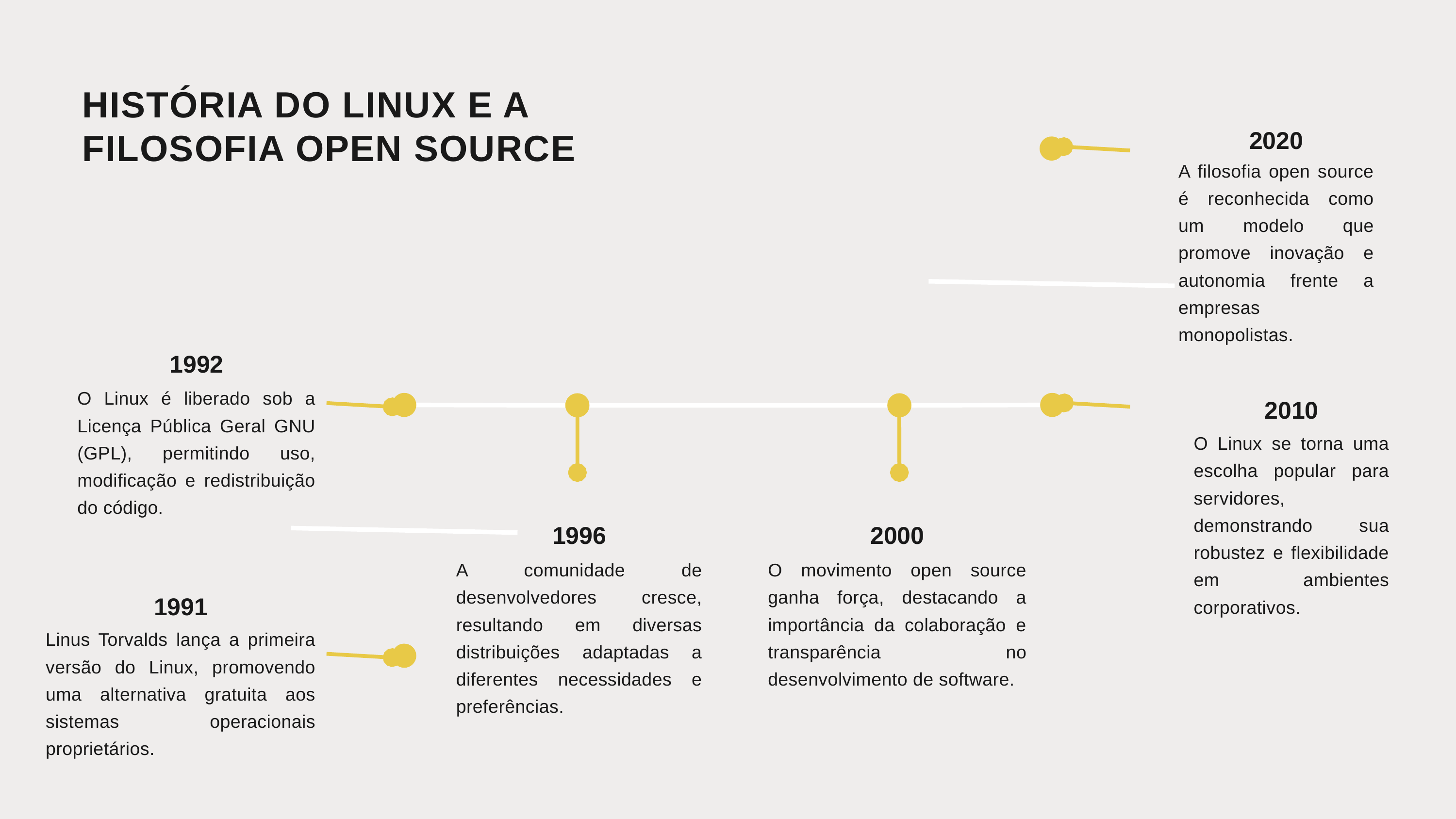

HISTÓRIA DO LINUX E A FILOSOFIA OPEN SOURCE
2020
A filosofia open source é reconhecida como um modelo que promove inovação e autonomia frente a empresas monopolistas.

1992
O Linux é liberado sob a Licença Pública Geral GNU (GPL), permitindo uso, modificação e redistribuição do código.

2010
O Linux se torna uma escolha popular para servidores, demonstrando sua robustez e flexibilidade em ambientes corporativos.

1996
A comunidade de desenvolvedores cresce, resultando em diversas distribuições adaptadas a diferentes necessidades e preferências.

2000
O movimento open source ganha força, destacando a importância da colaboração e transparência no desenvolvimento de software.

1991
Linus Torvalds lança a primeira versão do Linux, promovendo uma alternativa gratuita aos sistemas operacionais proprietários.